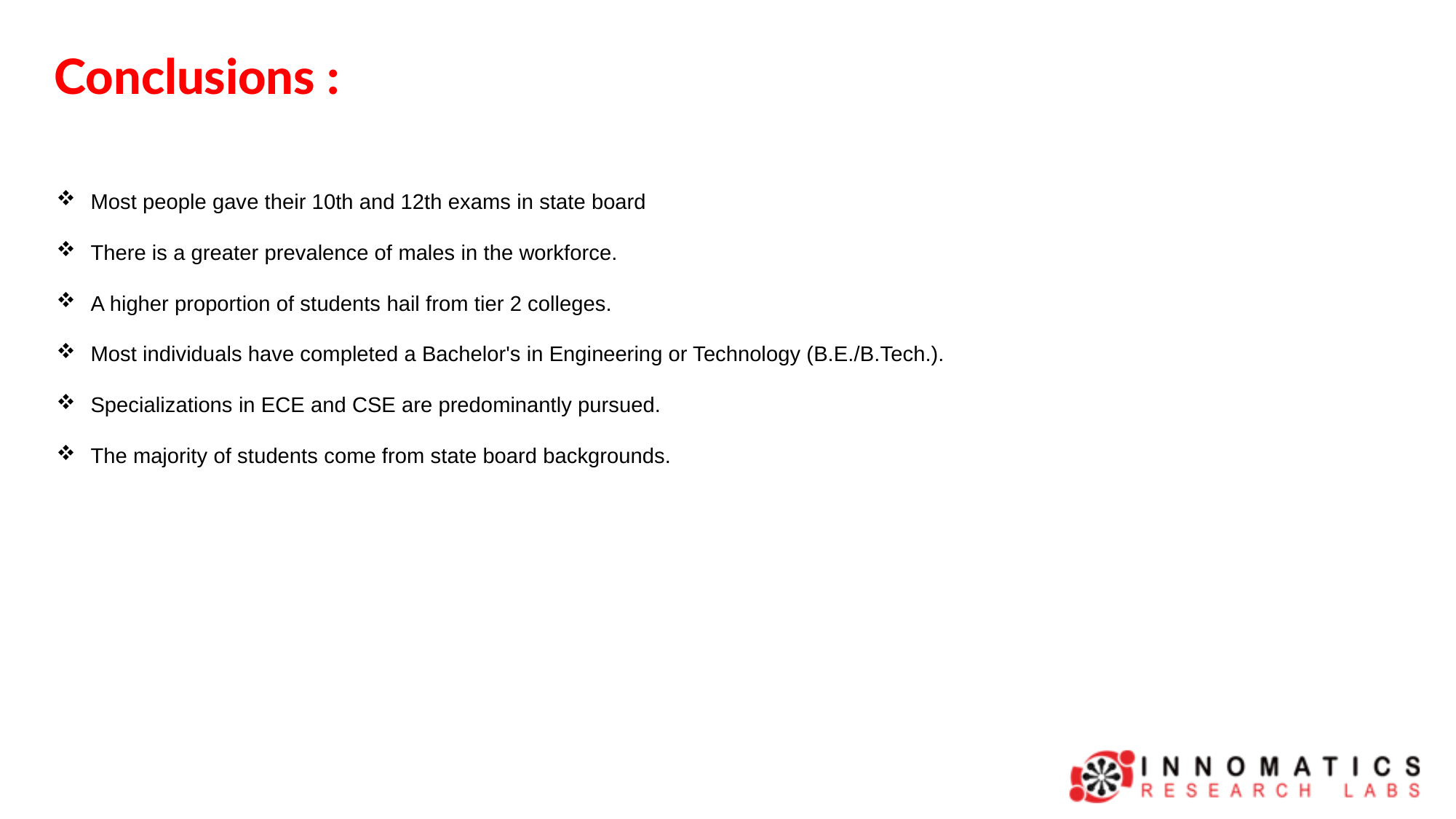

Conclusions :
Most people gave their 10th and 12th exams in state board

There is a greater prevalence of males in the workforce.

A higher proportion of students hail from tier 2 colleges.

Most individuals have completed a Bachelor's in Engineering or Technology (B.E./B.Tech.).

Specializations in ECE and CSE are predominantly pursued.

The majority of students come from state board backgrounds.